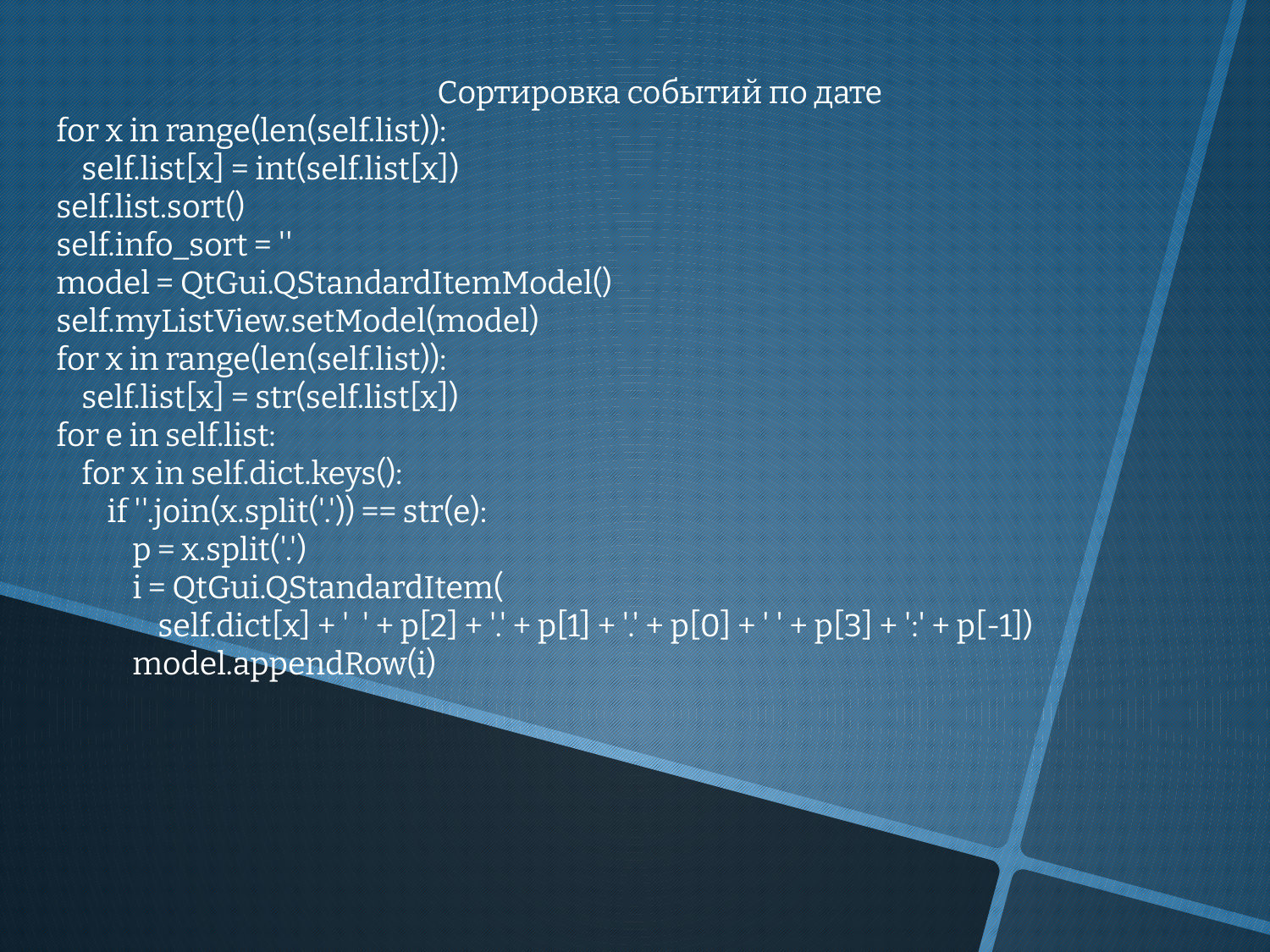

Cортировка событий по дате
for x in range(len(self.list)):
    self.list[x] = int(self.list[x])
self.list.sort()
self.info_sort = ''
model = QtGui.QStandardItemModel()
self.myListView.setModel(model)
for x in range(len(self.list)):
    self.list[x] = str(self.list[x])
for e in self.list:
    for x in self.dict.keys():
        if ''.join(x.split('.')) == str(e):
            p = x.split('.')
            i = QtGui.QStandardItem(
                self.dict[x] + '  ' + p[2] + '.' + p[1] + '.' + p[0] + ' ' + p[3] + ':' + p[-1])
            model.appendRow(i)